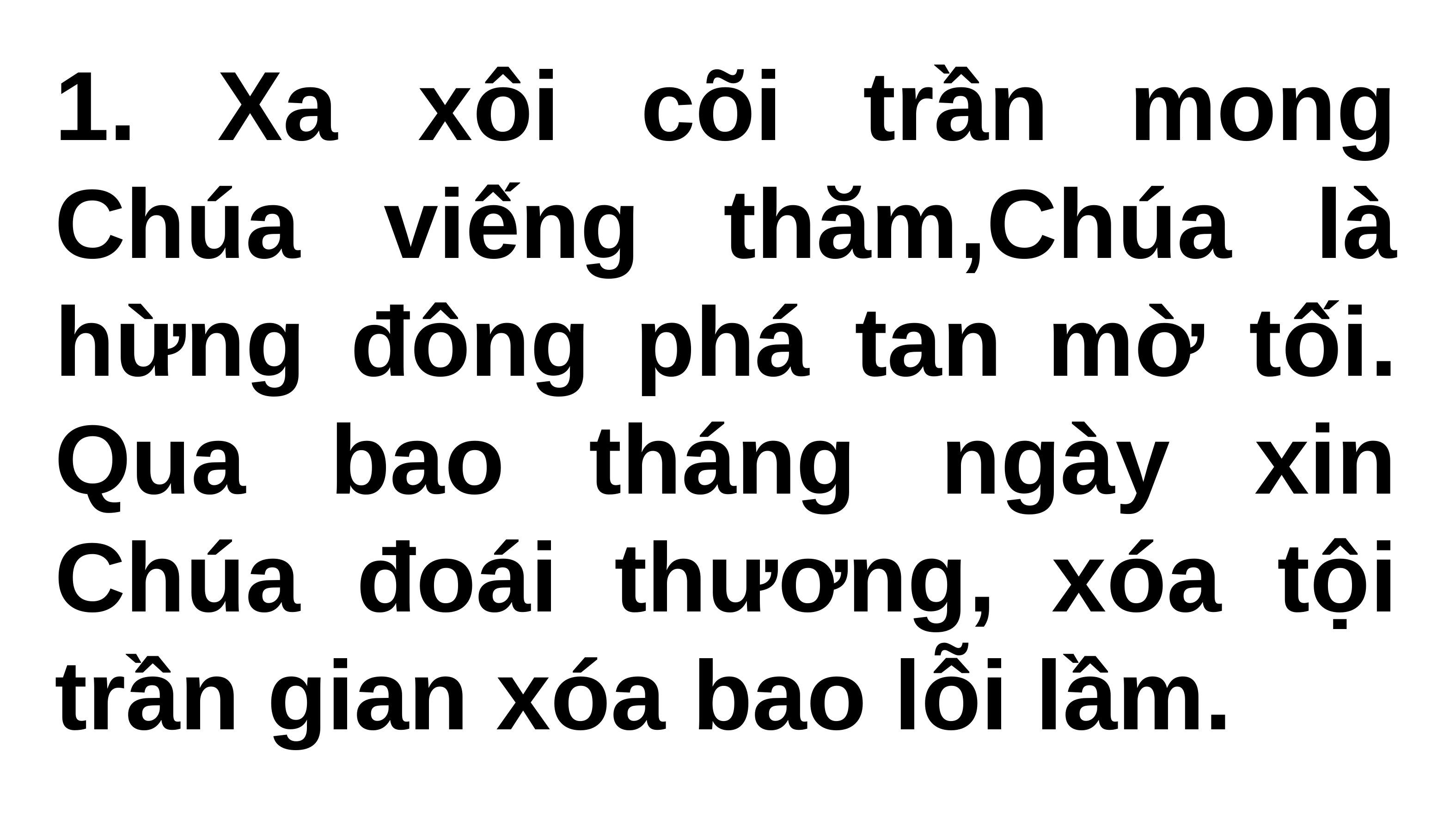

#
1. Xa xôi cõi trần mong Chúa viếng thăm,Chúa là hừng đông phá tan mờ tối. Qua bao tháng ngày xin Chúa đoái thương, xóa tội trần gian xóa bao lỗi lầm.